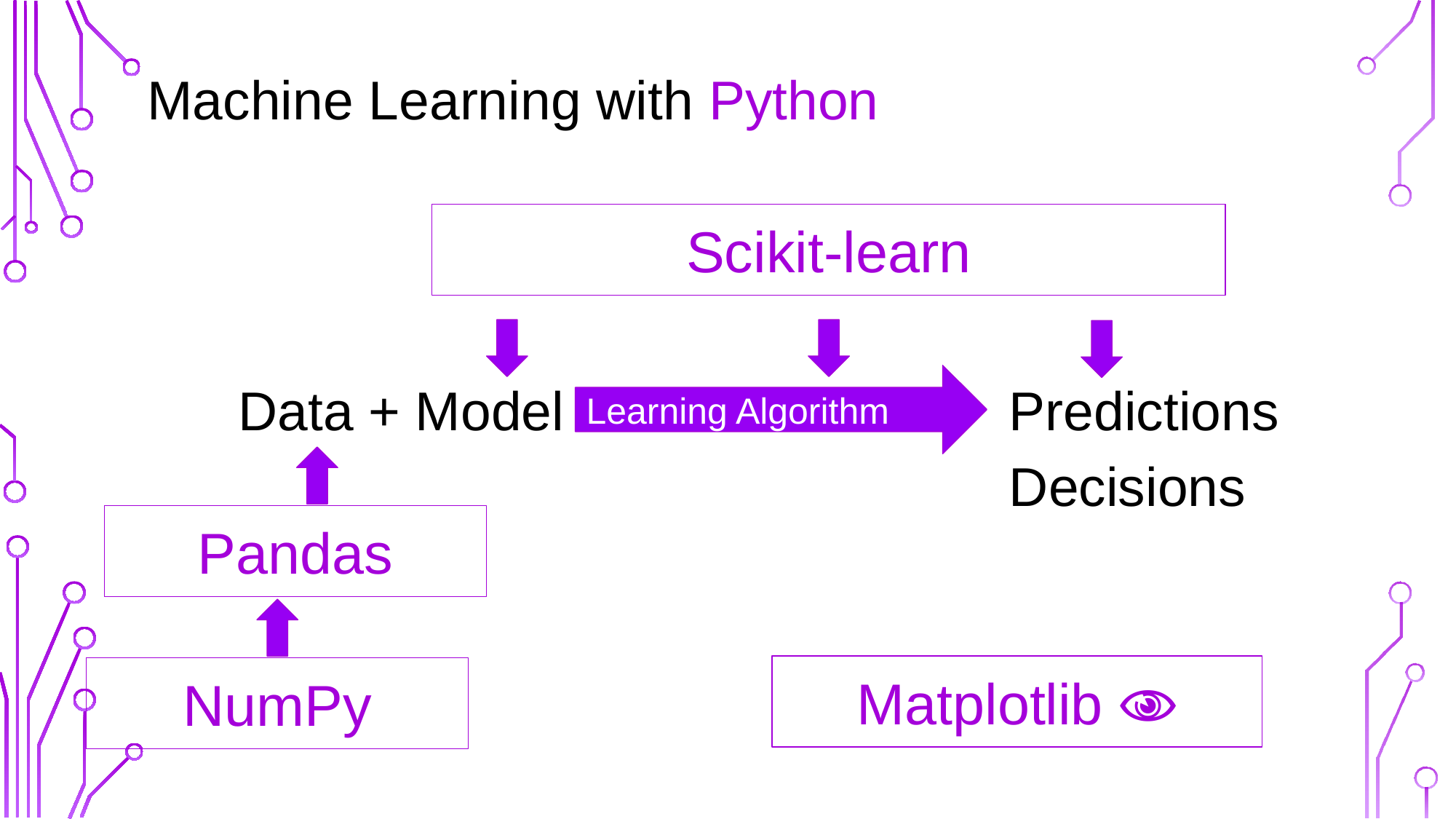

# Machine Learning with Python
Scikit-learn

Data + Model
Learning Algorithm
Predictions
Decisions

Pandas

Matplotlib 👁
NumPy